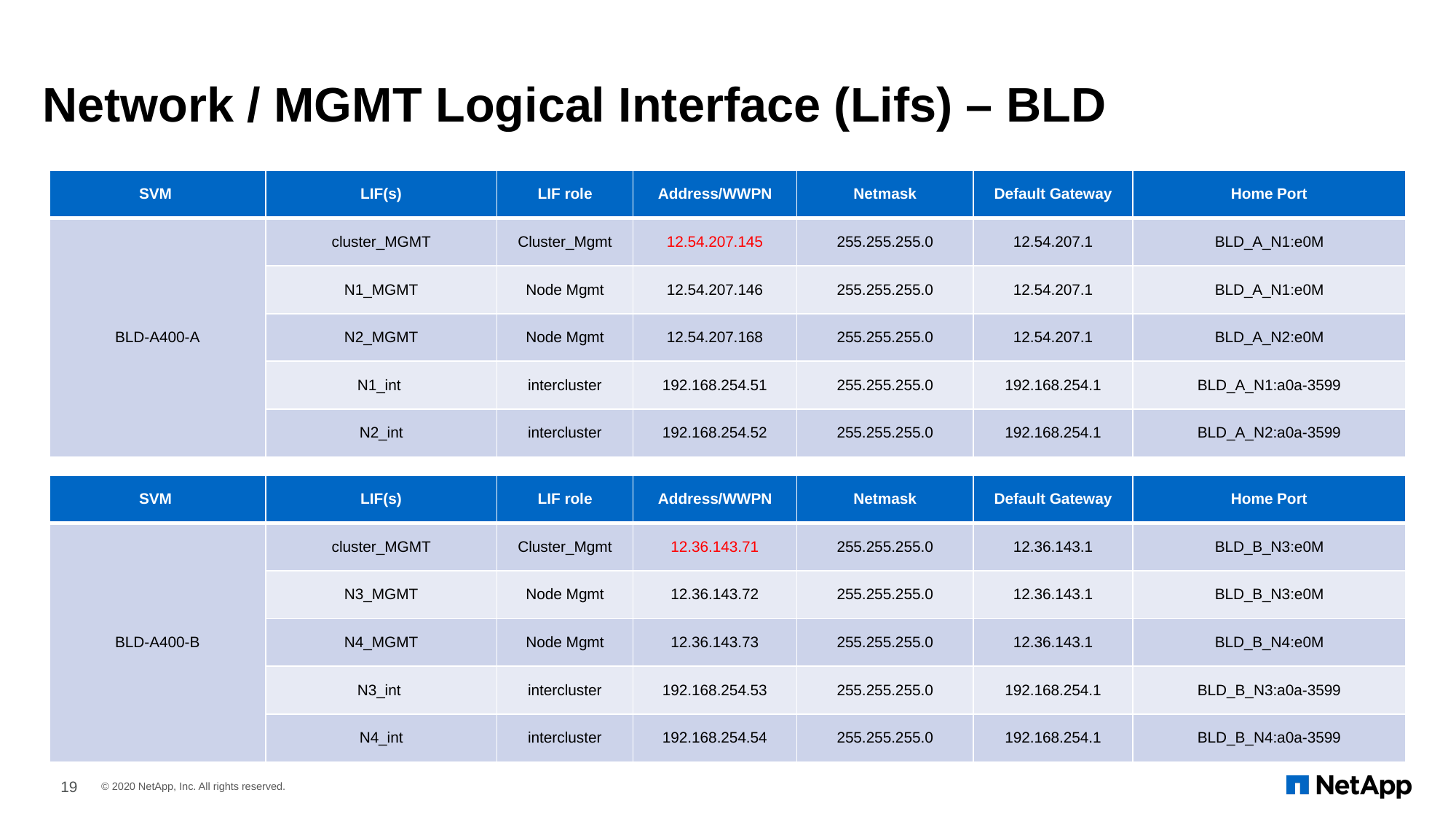

# Network / MGMT Logical Interface (Lifs) – BLD
| SVM | LIF(s) | LIF role | Address/WWPN | Netmask | Default Gateway | Home Port |
| --- | --- | --- | --- | --- | --- | --- |
| BLD-A400-A | cluster\_MGMT | Cluster\_Mgmt | 12.54.207.145 | 255.255.255.0 | 12.54.207.1 | BLD\_A\_N1:e0M |
|  | N1\_MGMT | Node Mgmt | 12.54.207.146 | 255.255.255.0 | 12.54.207.1 | BLD\_A\_N1:e0M |
|  | N2\_MGMT | Node Mgmt | 12.54.207.168 | 255.255.255.0 | 12.54.207.1 | BLD\_A\_N2:e0M |
|  | N1\_int | intercluster | 192.168.254.51 | 255.255.255.0 | 192.168.254.1 | BLD\_A\_N1:a0a-3599 |
|  | N2\_int | intercluster | 192.168.254.52 | 255.255.255.0 | 192.168.254.1 | BLD\_A\_N2:a0a-3599 |
| SVM | LIF(s) | LIF role | Address/WWPN | Netmask | Default Gateway | Home Port |
| --- | --- | --- | --- | --- | --- | --- |
| BLD-A400-B | cluster\_MGMT | Cluster\_Mgmt | 12.36.143.71 | 255.255.255.0 | 12.36.143.1 | BLD\_B\_N3:e0M |
|  | N3\_MGMT | Node Mgmt | 12.36.143.72 | 255.255.255.0 | 12.36.143.1 | BLD\_B\_N3:e0M |
|  | N4\_MGMT | Node Mgmt | 12.36.143.73 | 255.255.255.0 | 12.36.143.1 | BLD\_B\_N4:e0M |
|  | N3\_int | intercluster | 192.168.254.53 | 255.255.255.0 | 192.168.254.1 | BLD\_B\_N3:a0a-3599 |
|  | N4\_int | intercluster | 192.168.254.54 | 255.255.255.0 | 192.168.254.1 | BLD\_B\_N4:a0a-3599 |